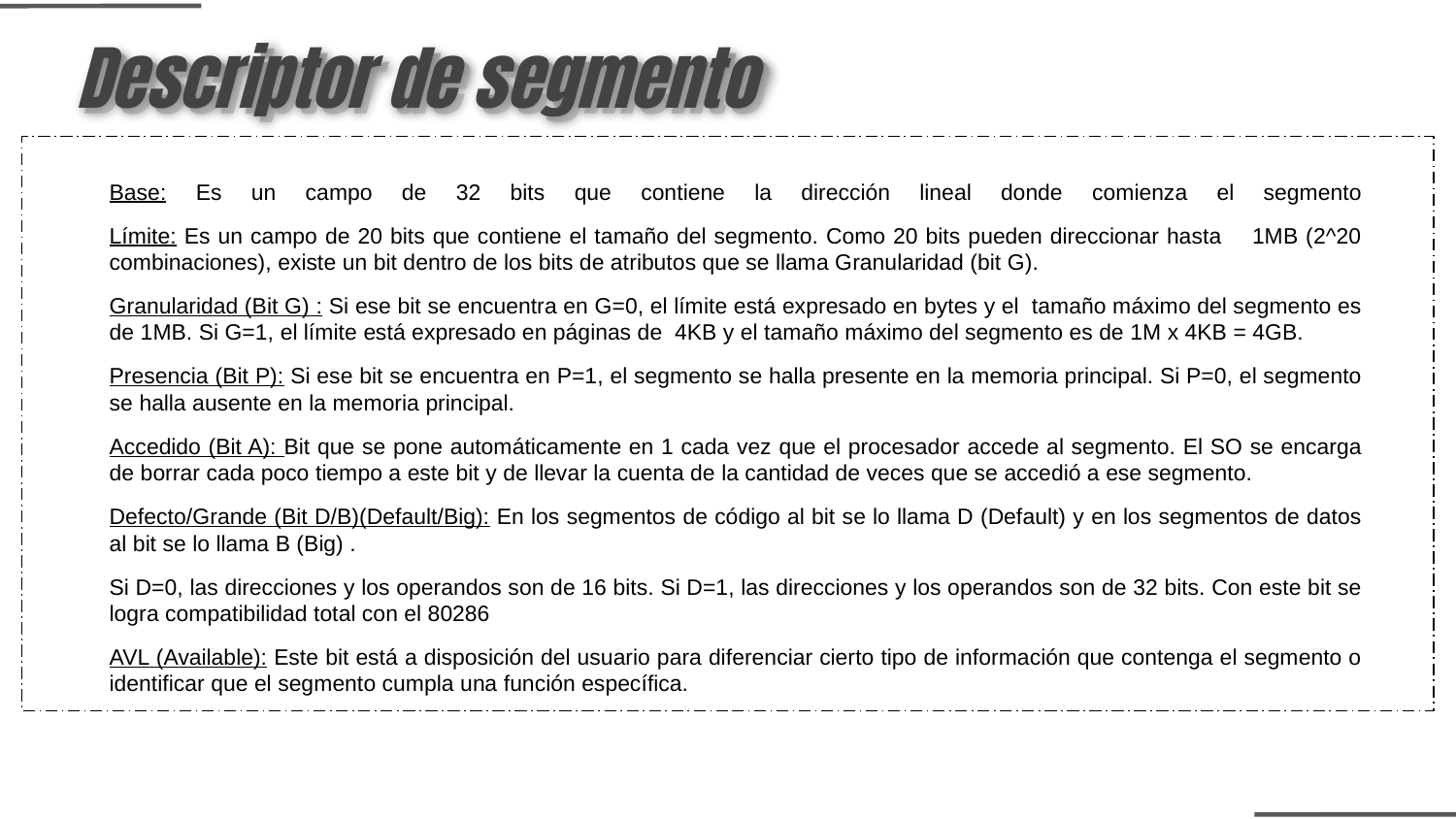

Descriptor de segmento
# Descriptor de segmento

Base: Es un campo de 32 bits que contiene la dirección lineal donde comienza el segmento
Límite: Es un campo de 20 bits que contiene el tamaño del segmento. Como 20 bits pueden direccionar hasta    1MB (2^20 combinaciones), existe un bit dentro de los bits de atributos que se llama Granularidad (bit G).

Granularidad (Bit G) : Si ese bit se encuentra en G=0, el límite está expresado en bytes y el  tamaño máximo del segmento es de 1MB. Si G=1, el límite está expresado en páginas de  4KB y el tamaño máximo del segmento es de 1M x 4KB = 4GB.

Presencia (Bit P): Si ese bit se encuentra en P=1, el segmento se halla presente en la memoria principal. Si P=0, el segmento se halla ausente en la memoria principal.

Accedido (Bit A): Bit que se pone automáticamente en 1 cada vez que el procesador accede al segmento. El SO se encarga de borrar cada poco tiempo a este bit y de llevar la cuenta de la cantidad de veces que se accedió a ese segmento.

Defecto/Grande (Bit D/B)(Default/Big): En los segmentos de código al bit se lo llama D (Default) y en los segmentos de datos al bit se lo llama B (Big) .

Si D=0, las direcciones y los operandos son de 16 bits. Si D=1, las direcciones y los operandos son de 32 bits. Con este bit se logra compatibilidad total con el 80286

AVL (Available): Este bit está a disposición del usuario para diferenciar cierto tipo de información que contenga el segmento o identificar que el segmento cumpla una función específica.